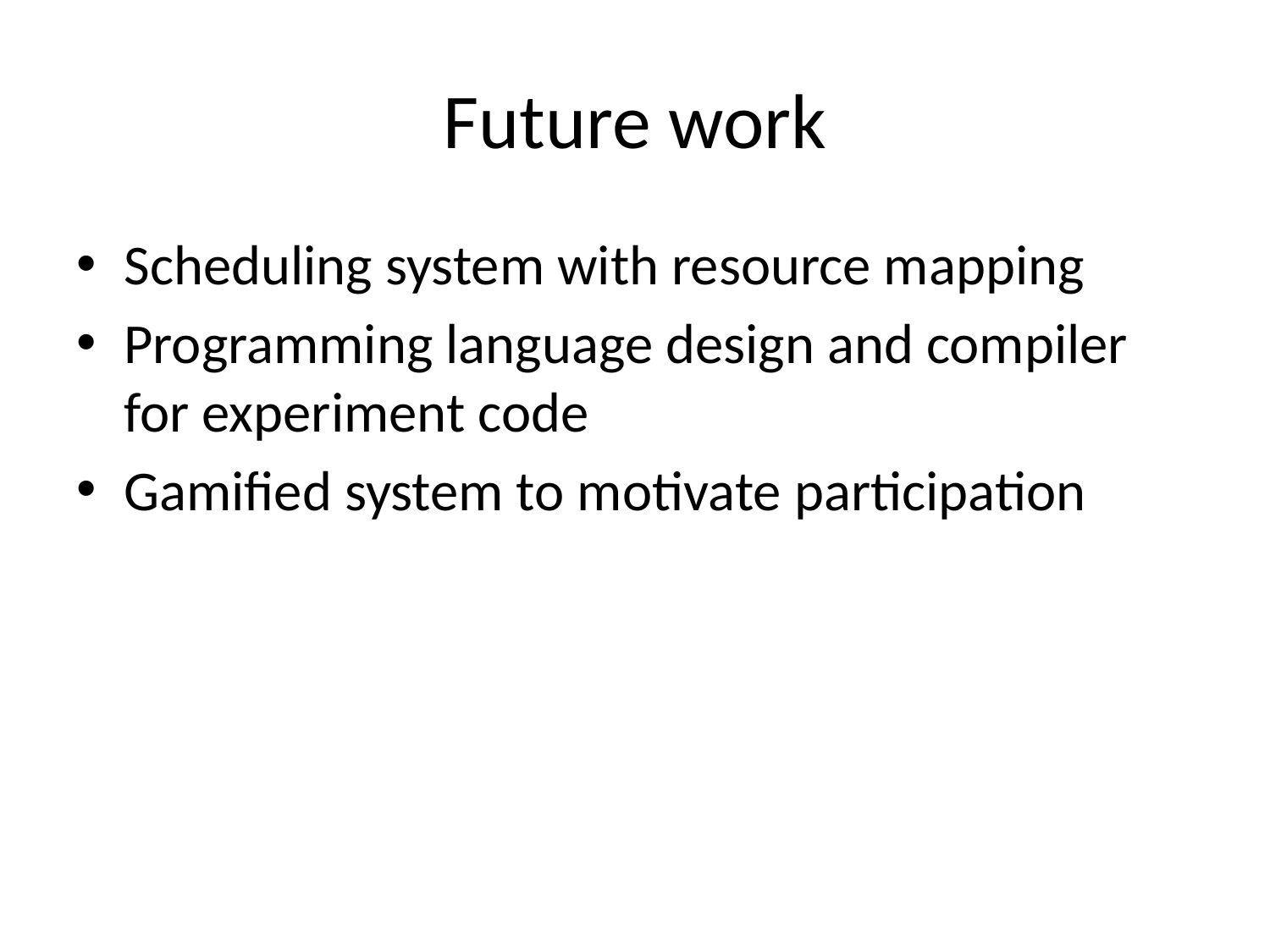

# Future work
Scheduling system with resource mapping
Programming language design and compiler for experiment code
Gamified system to motivate participation